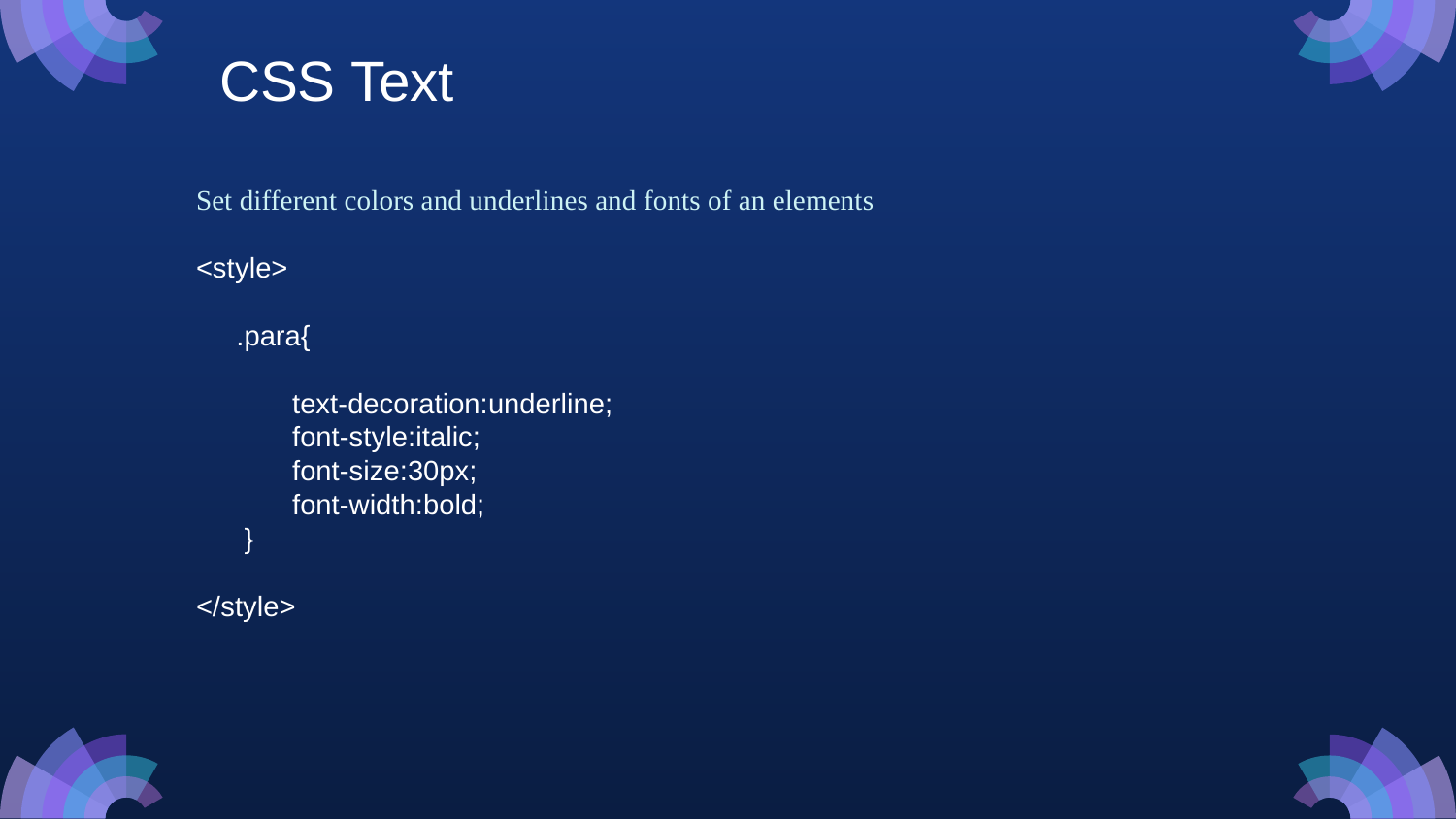

CSS Text

Set different colors and underlines and fonts of an elements

<style>

     .para{

            text-decoration:underline;
            font-style:italic;
            font-size:30px;
            font-width:bold;
      }

</style>